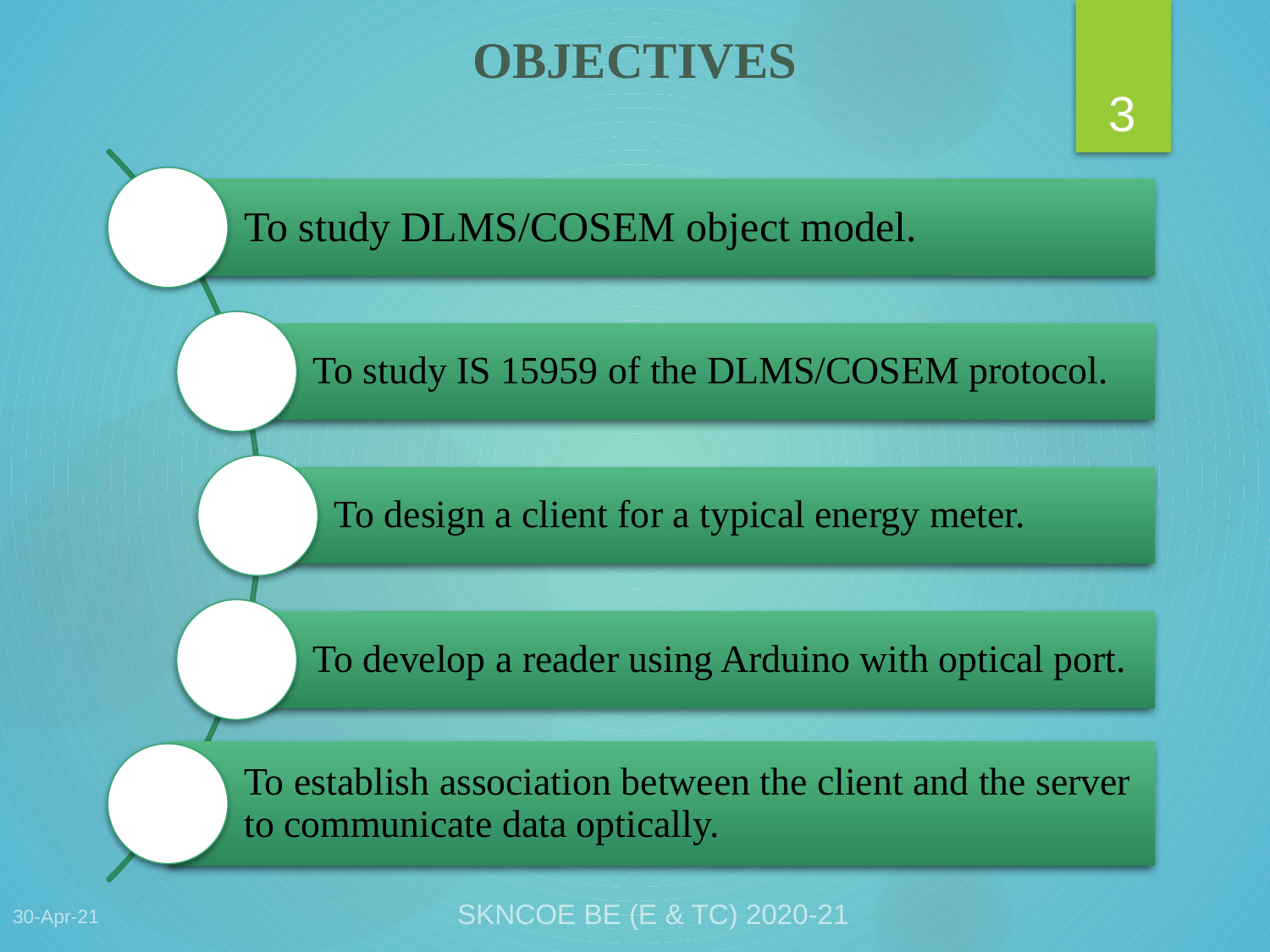

# OBJECTIVES
3
To study DLMS/COSEM object model.
To study IS 15959 of the DLMS/COSEM protocol.
To design a client for a typical energy meter.
To develop a reader using Arduino with optical port.
To establish association between the client and the server to communicate data optically.
SKNCOE BE (E & TC) 2020-21
30-Apr-21